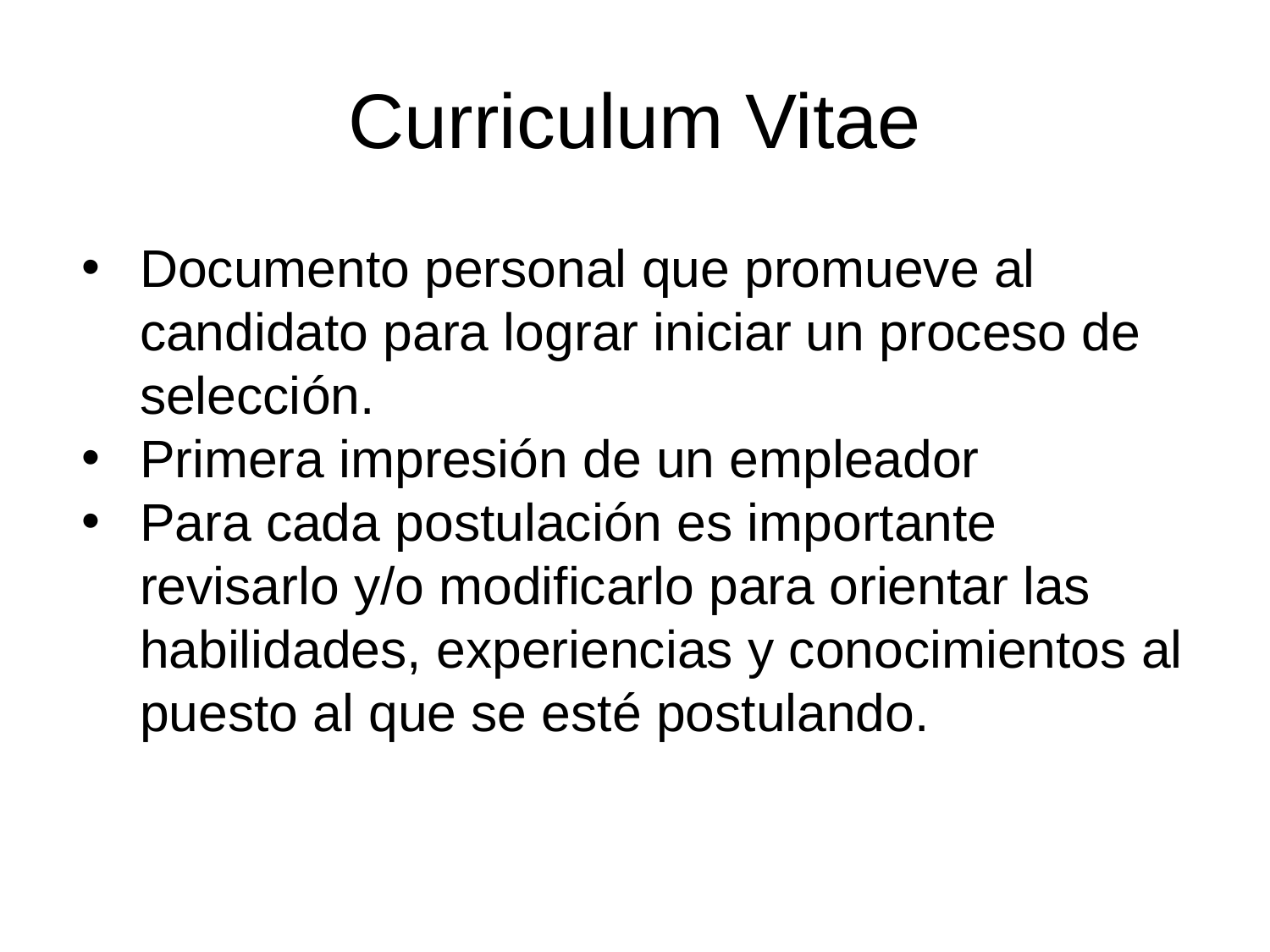

# Curriculum Vitae
Documento personal que promueve al candidato para lograr iniciar un proceso de selección.
Primera impresión de un empleador
Para cada postulación es importante revisarlo y/o modificarlo para orientar las habilidades, experiencias y conocimientos al puesto al que se esté postulando.